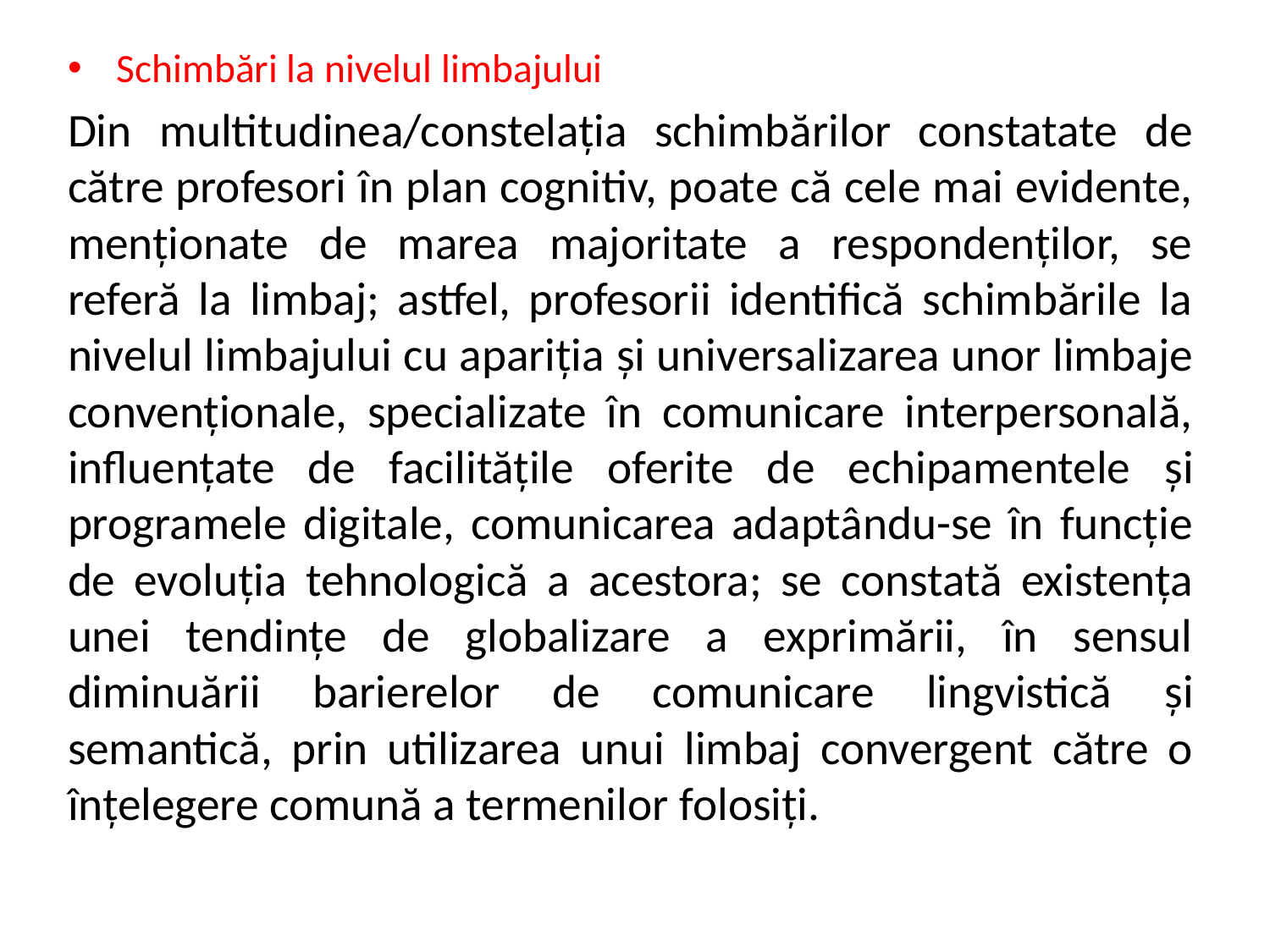

Schimbări la nivelul limbajului
Din multitudinea/constelația schimbărilor constatate de către profesori în plan cognitiv, poate că cele mai evidente, menționate de marea majoritate a respondenților, se referă la limbaj; astfel, profesorii identifică schimbările la nivelul limbajului cu apariția și universalizarea unor limbaje convenționale, specializate în comunicare interpersonală, influențate de facilitățile oferite de echipamentele și programele digitale, comunicarea adaptându-se în funcție de evoluția tehnologică a acestora; se constată existența unei tendințe de globalizare a exprimării, în sensul diminuării barierelor de comunicare lingvistică și semantică, prin utilizarea unui limbaj convergent către o înțelegere comună a termenilor folosiți.